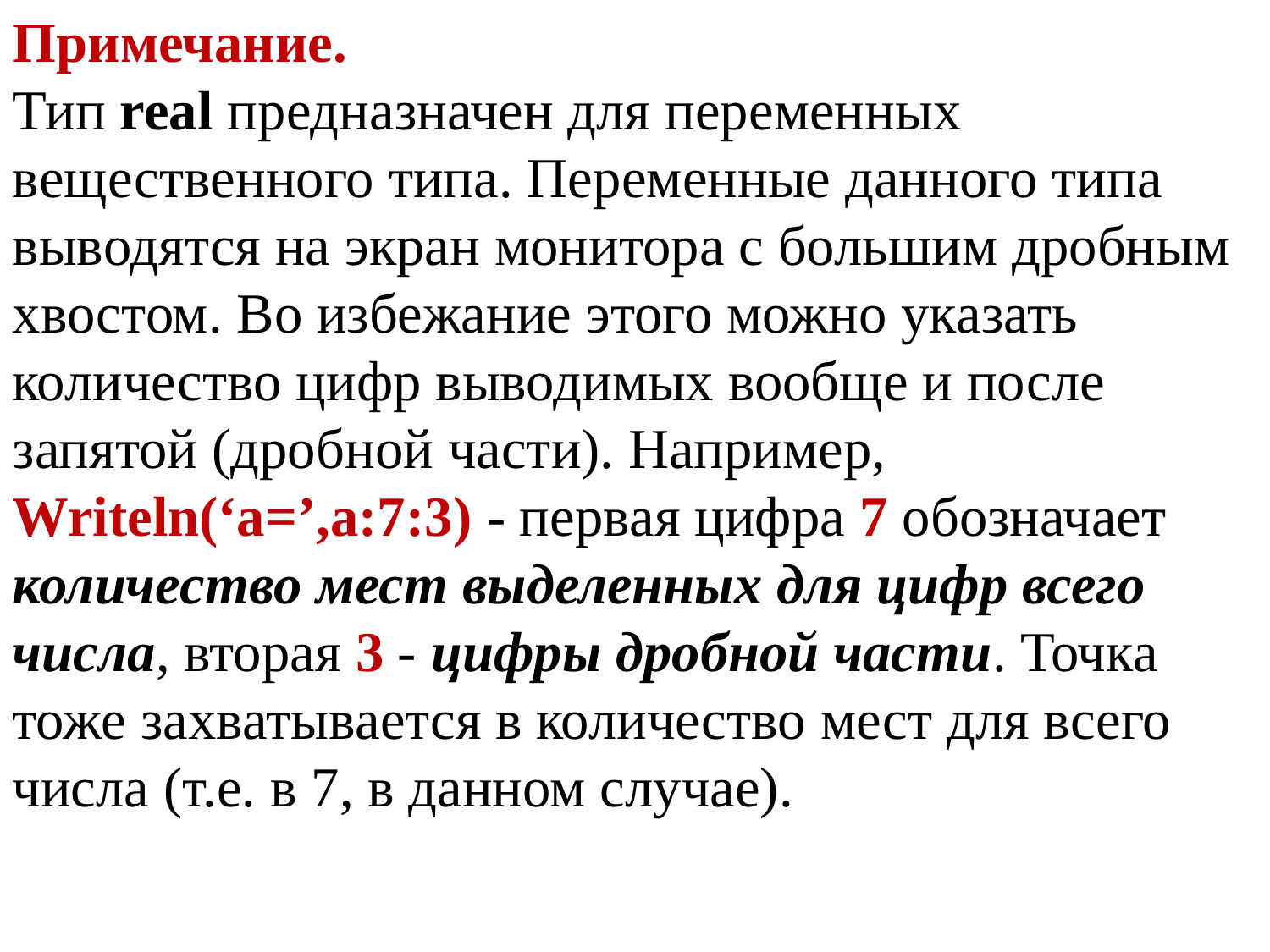

Примечание.
Тип real предназначен для переменных вещественного типа. Переменные данного типа выводятся на экран монитора с большим дробным хвостом. Во избежание этого можно указать количество цифр выводимых вообще и после запятой (дробной части). Например, Writeln(‘a=’,a:7:3) - первая цифра 7 обозначает количество мест выделенных для цифр всего числа, вторая 3 - цифры дробной части. Точка тоже захватывается в количество мест для всего числа (т.е. в 7, в данном случае).